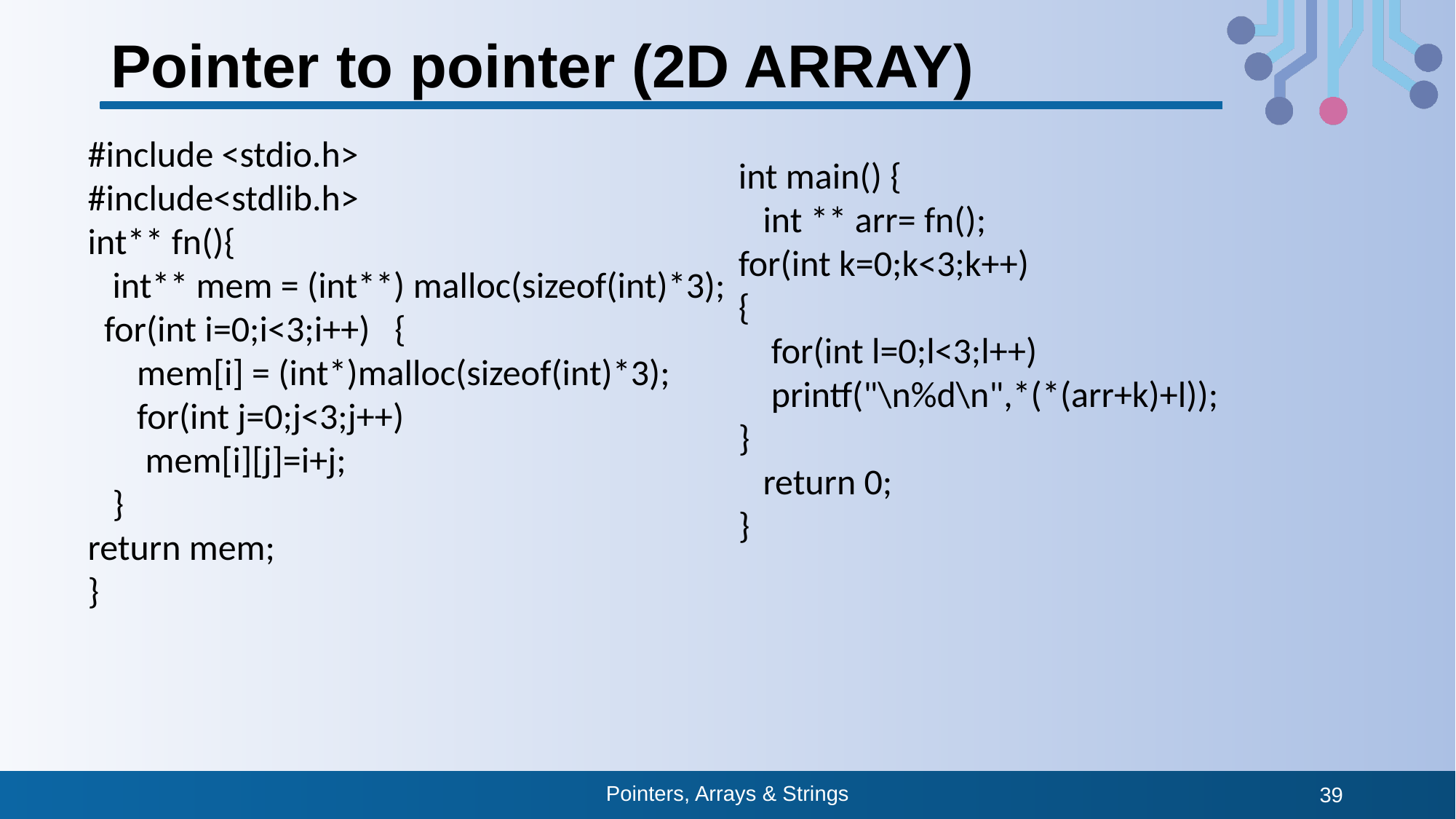

# Pointer to pointer (2D ARRAY)
#include <stdio.h>
#include<stdlib.h>
int** fn(){
   int** mem = (int**) malloc(sizeof(int)*3);
  for(int i=0;i<3;i++)   {
      mem[i] = (int*)malloc(sizeof(int)*3);
      for(int j=0;j<3;j++)
       mem[i][j]=i+j;
   }
return mem;
}
int main() {
   int ** arr= fn();
for(int k=0;k<3;k++)
{
    for(int l=0;l<3;l++)
    printf("\n%d\n",*(*(arr+k)+l));
}
   return 0;
}

Pointers, Arrays & Strings
39